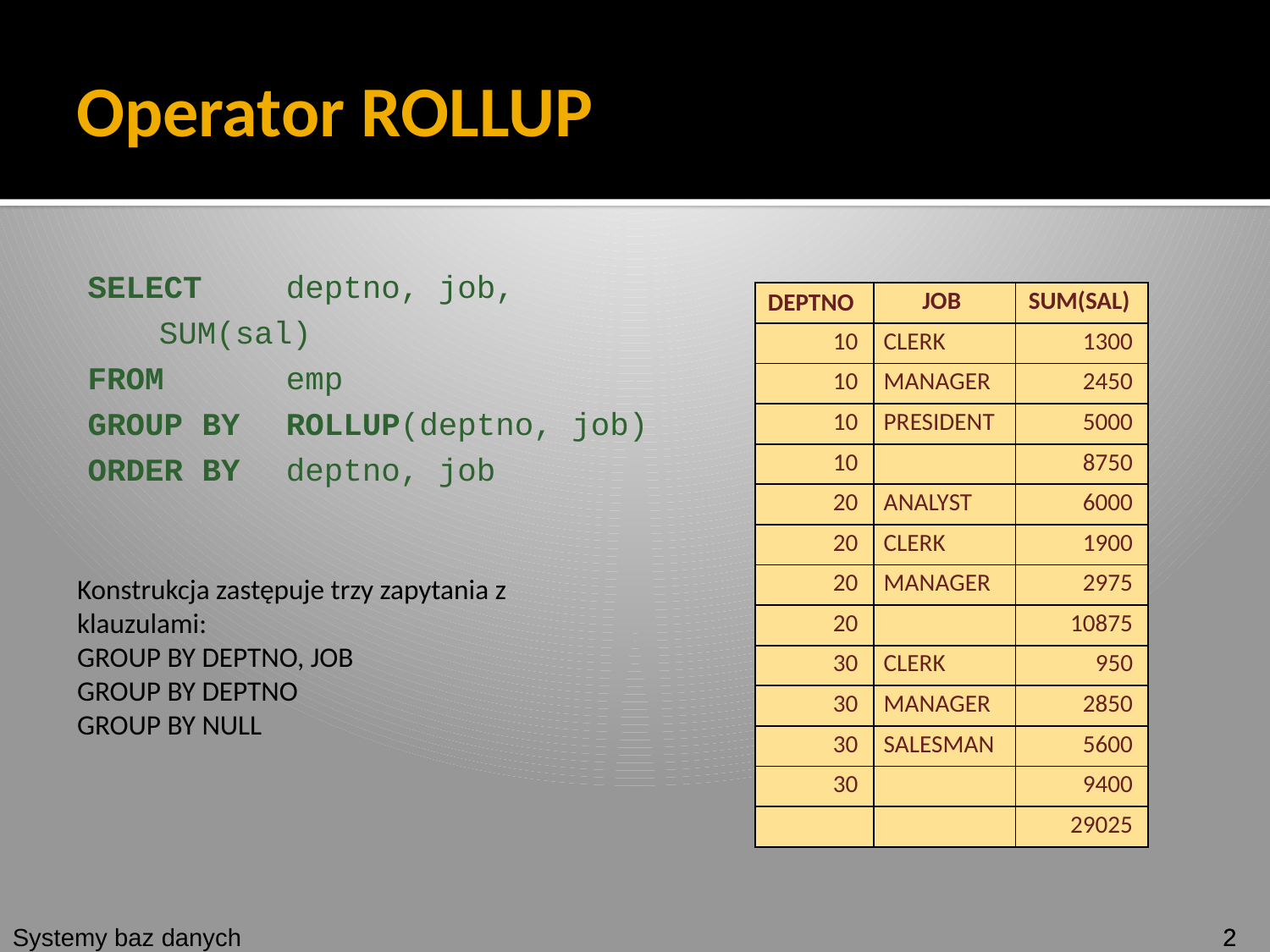

# Operator ROLLUP
SELECT	deptno, job, SUM(sal)
FROM	emp
GROUP BY	ROLLUP(deptno, job)
ORDER BY	deptno, job
| DEPTNO | JOB | SUM(SAL) |
| --- | --- | --- |
| 10 | CLERK | 1300 |
| 10 | MANAGER | 2450 |
| 10 | PRESIDENT | 5000 |
| 10 |  | 8750 |
| 20 | ANALYST | 6000 |
| 20 | CLERK | 1900 |
| 20 | MANAGER | 2975 |
| 20 |  | 10875 |
| 30 | CLERK | 950 |
| 30 | MANAGER | 2850 |
| 30 | SALESMAN | 5600 |
| 30 |  | 9400 |
|  |  | 29025 |
Konstrukcja zastępuje trzy zapytania z klauzulami:
GROUP BY DEPTNO, JOB
GROUP BY DEPTNO
GROUP BY NULL